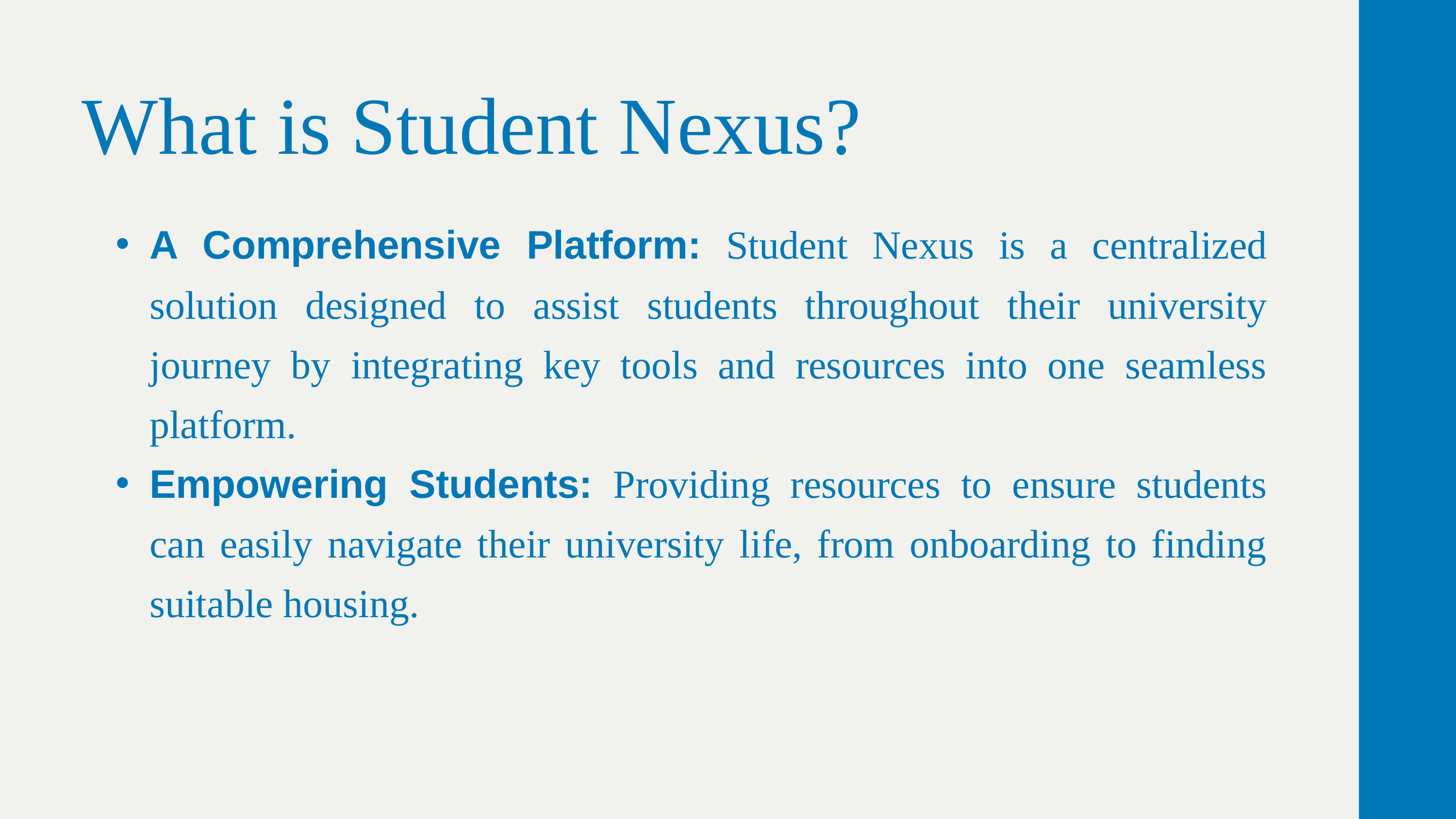

What is Student Nexus?
A Comprehensive Platform: Student Nexus is a centralized solution designed to assist students throughout their university journey by integrating key tools and resources into one seamless platform.
Empowering Students: Providing resources to ensure students can easily navigate their university life, from onboarding to finding suitable housing.